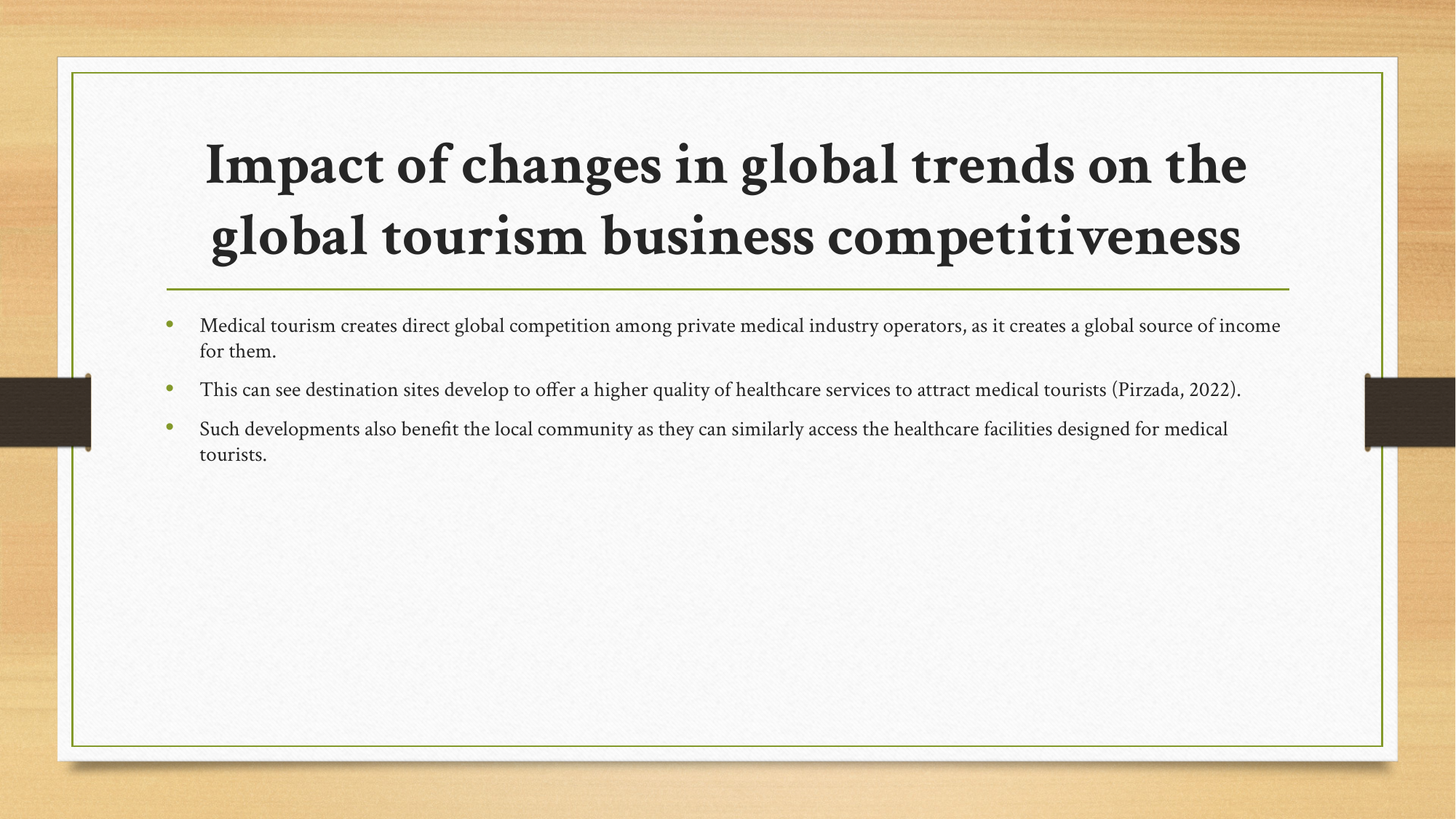

# Impact of changes in global trends on the global tourism business competitiveness
Medical tourism creates direct global competition among private medical industry operators, as it creates a global source of income for them.
This can see destination sites develop to offer a higher quality of healthcare services to attract medical tourists (Pirzada, 2022).
Such developments also benefit the local community as they can similarly access the healthcare facilities designed for medical tourists.